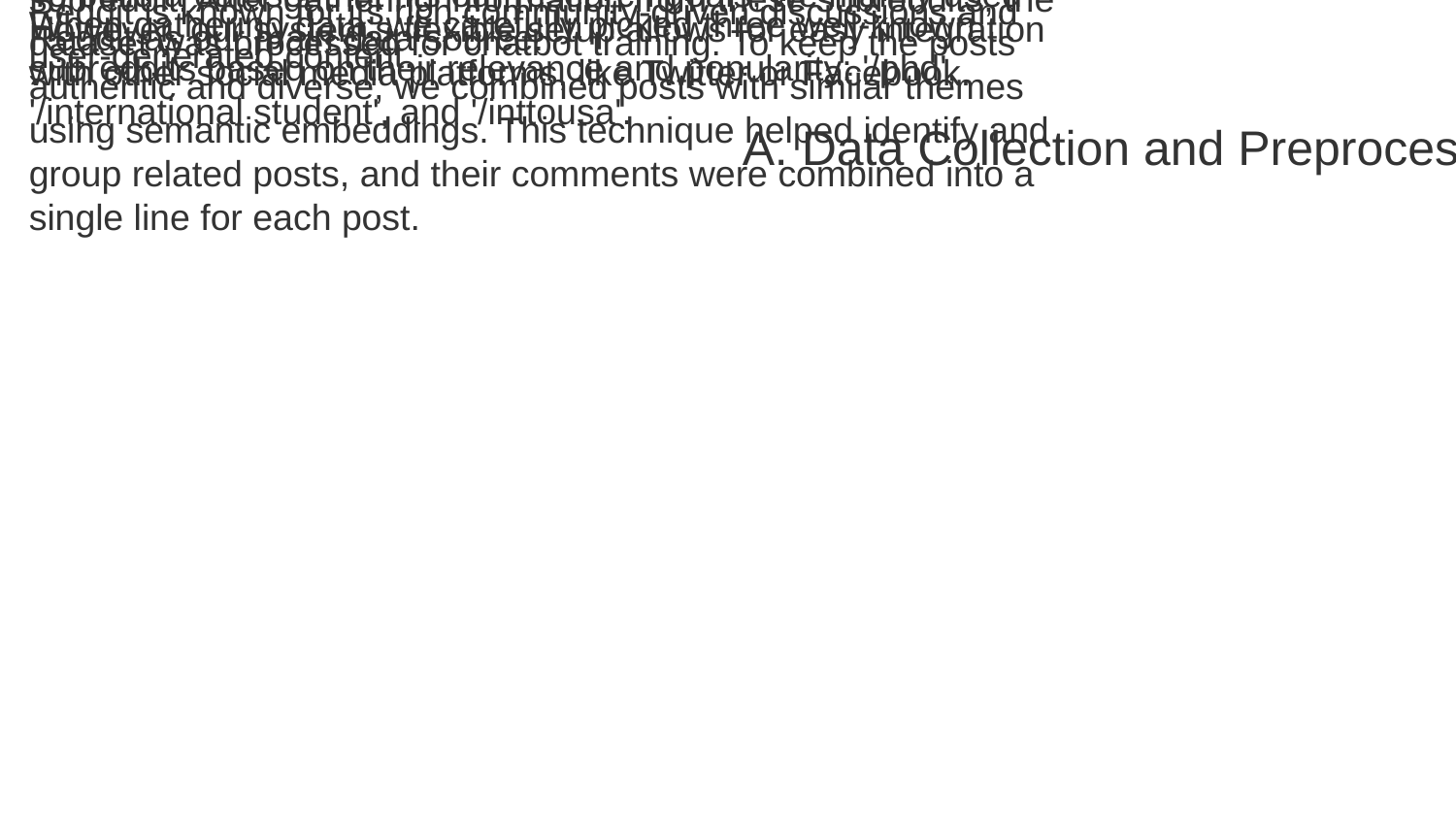

To build a dataset that fits our research goals, we mainly used Reddit as our main data source.
Reddit is known for its rich community-driven discussions and user-generated content.
However, our system's flexible setup allows for easy integration with other social media platforms, like Twitter or Facebook.
When gathering data, we carefully picked three well-known subreddits based on their relevance and popularity: '/phd', '/international student', and '/inttousa'.
We collected the top 1000 posts and their comments from each subreddit. After gathering information from these subreddits, the dataset was processed for chatbot training. To keep the posts authentic and diverse, we combined posts with similar themes using semantic embeddings. This technique helped identify and group related posts, and their comments were combined into a single line for each post.
A. Data Collection and Preprocessing